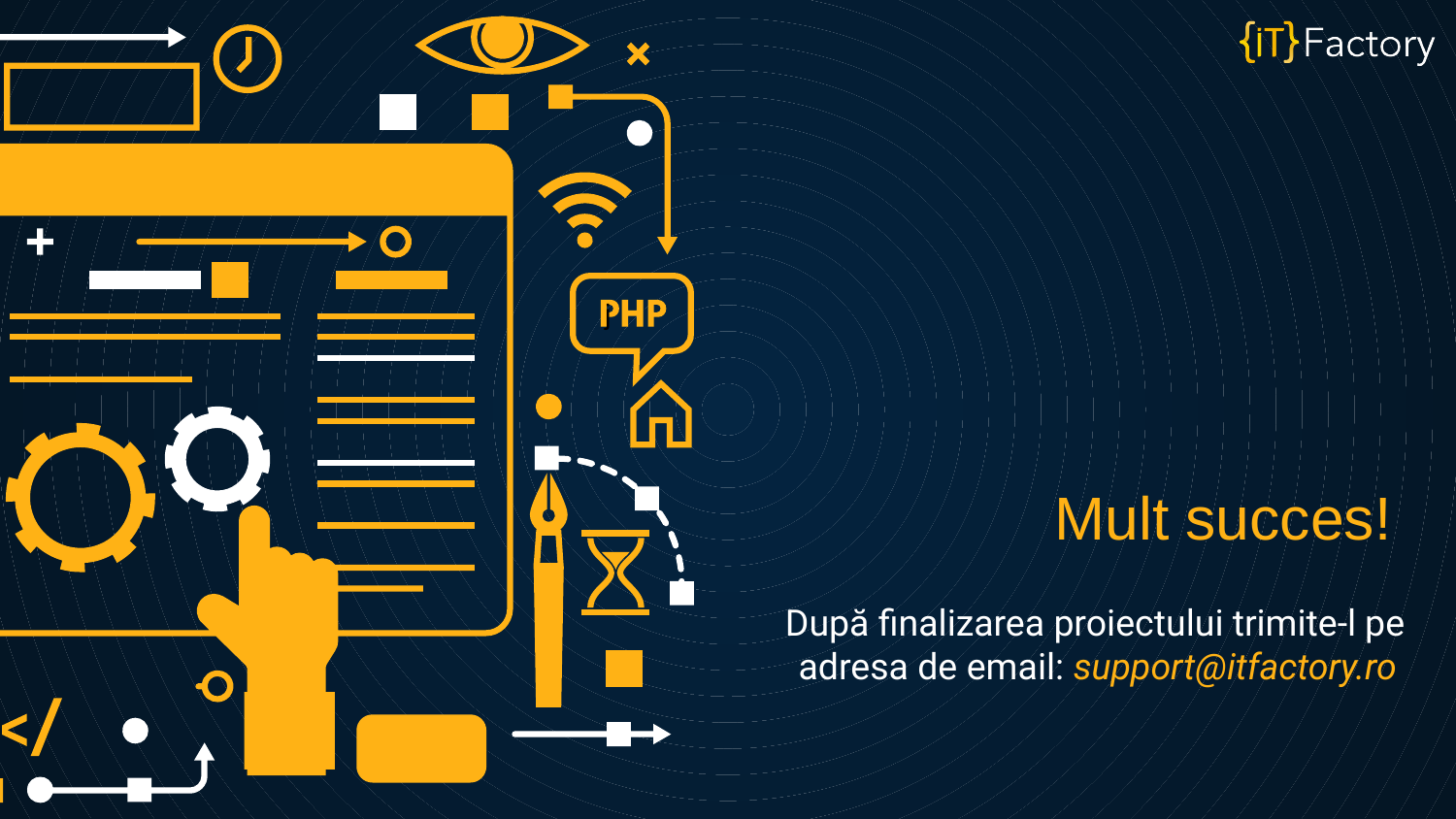

j

# Mult succes!

După finalizarea proiectului trimite-l pe adresa de email: support@itfactory.ro